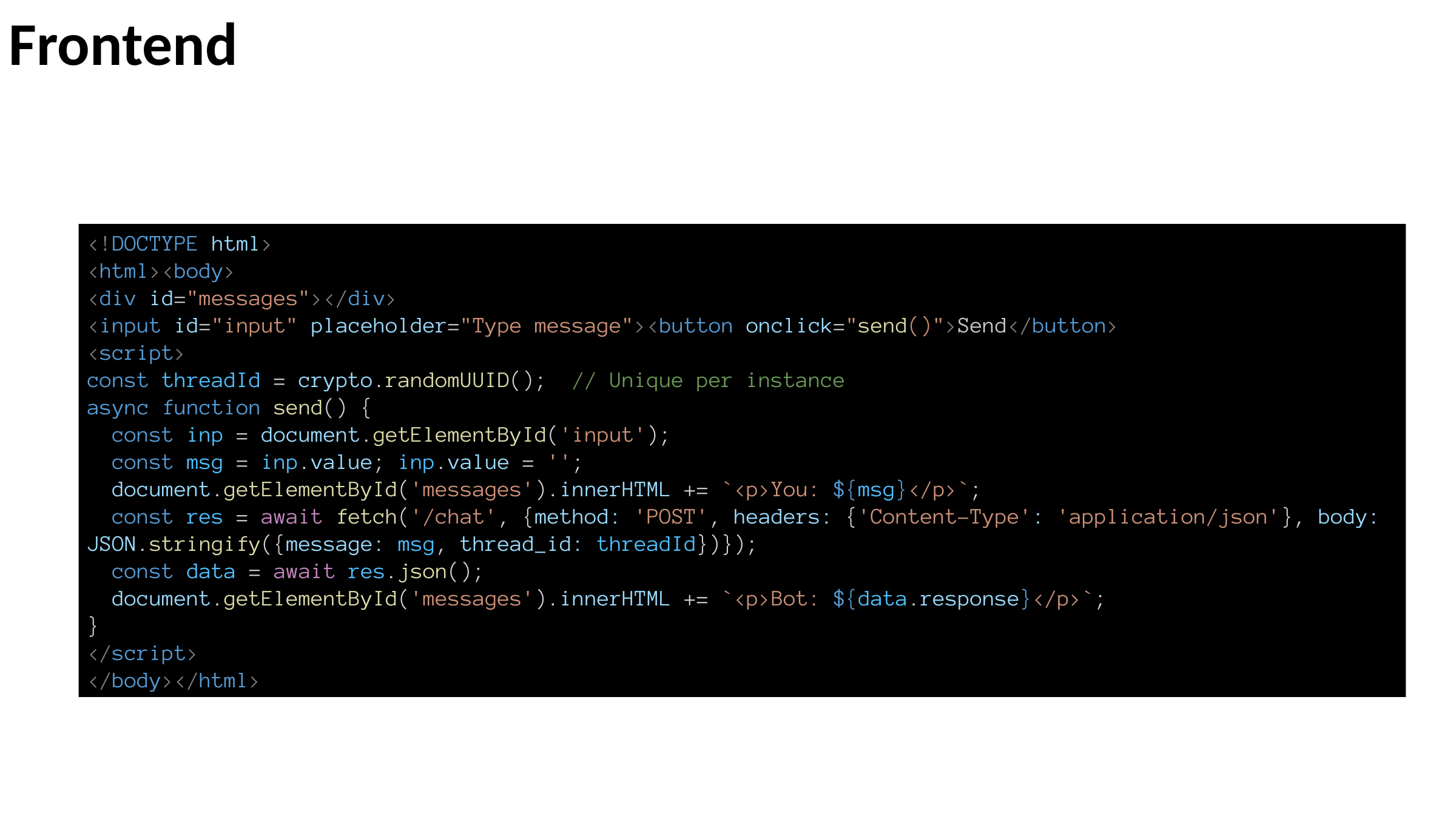

Frontend
<!DOCTYPE html>
<html><body>
<div id="messages"></div>
<input id="input" placeholder="Type message"><button onclick="send()">Send</button>
<script>
const threadId = crypto.randomUUID();  // Unique per instance
async function send() {
  const inp = document.getElementById('input');
  const msg = inp.value; inp.value = '';
  document.getElementById('messages').innerHTML += `<p>You: ${msg}</p>`;
  const res = await fetch('/chat', {method: 'POST', headers: {'Content-Type': 'application/json'}, body: JSON.stringify({message: msg, thread_id: threadId})});
  const data = await res.json();
  document.getElementById('messages').innerHTML += `<p>Bot: ${data.response}</p>`;
}
</script>
</body></html>